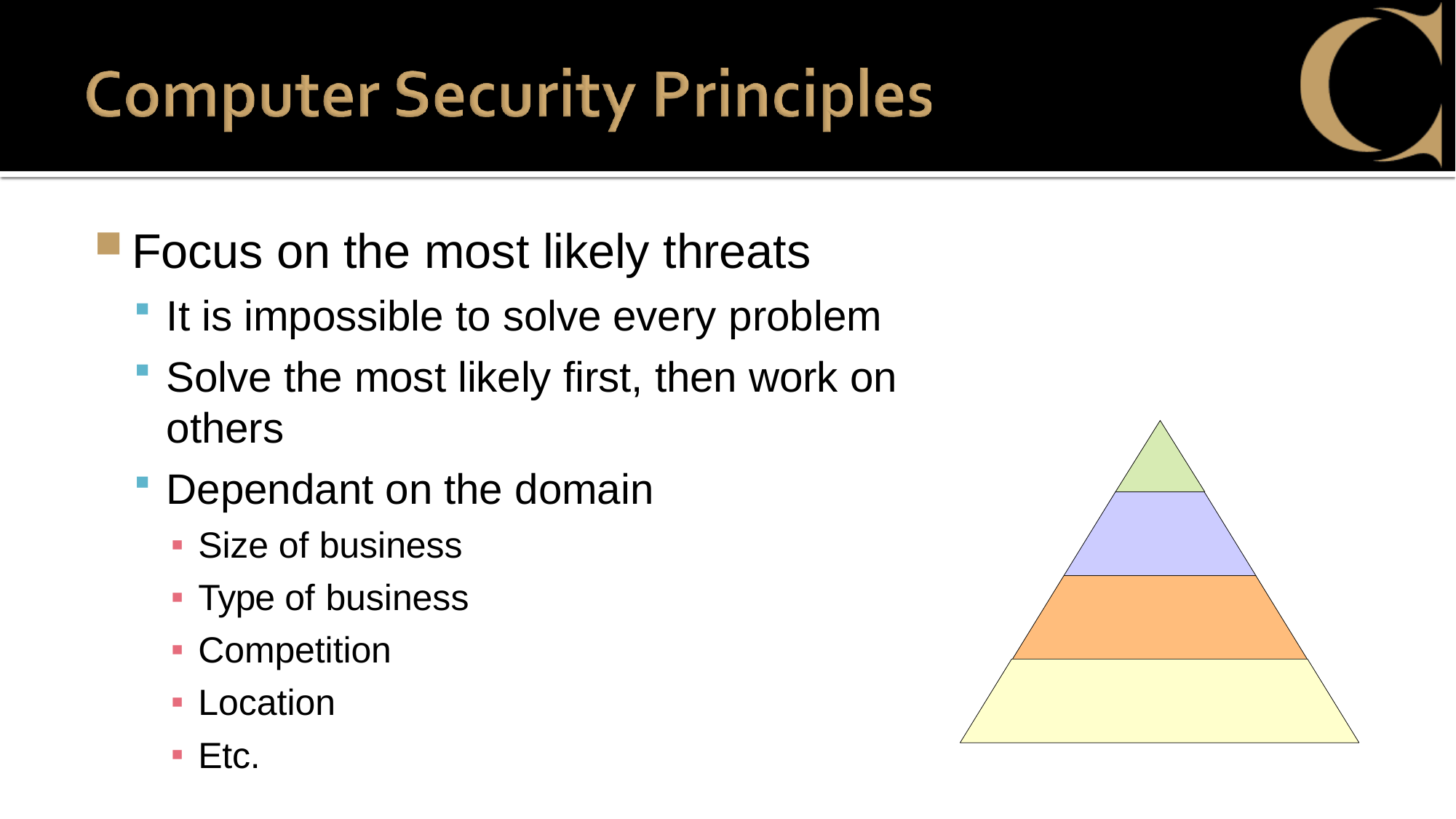

Focus on the most likely threats
It is impossible to solve every problem
Solve the most likely first, then work on others
Dependant on the domain
Size of business
Type of business
Competition
Location
Etc.